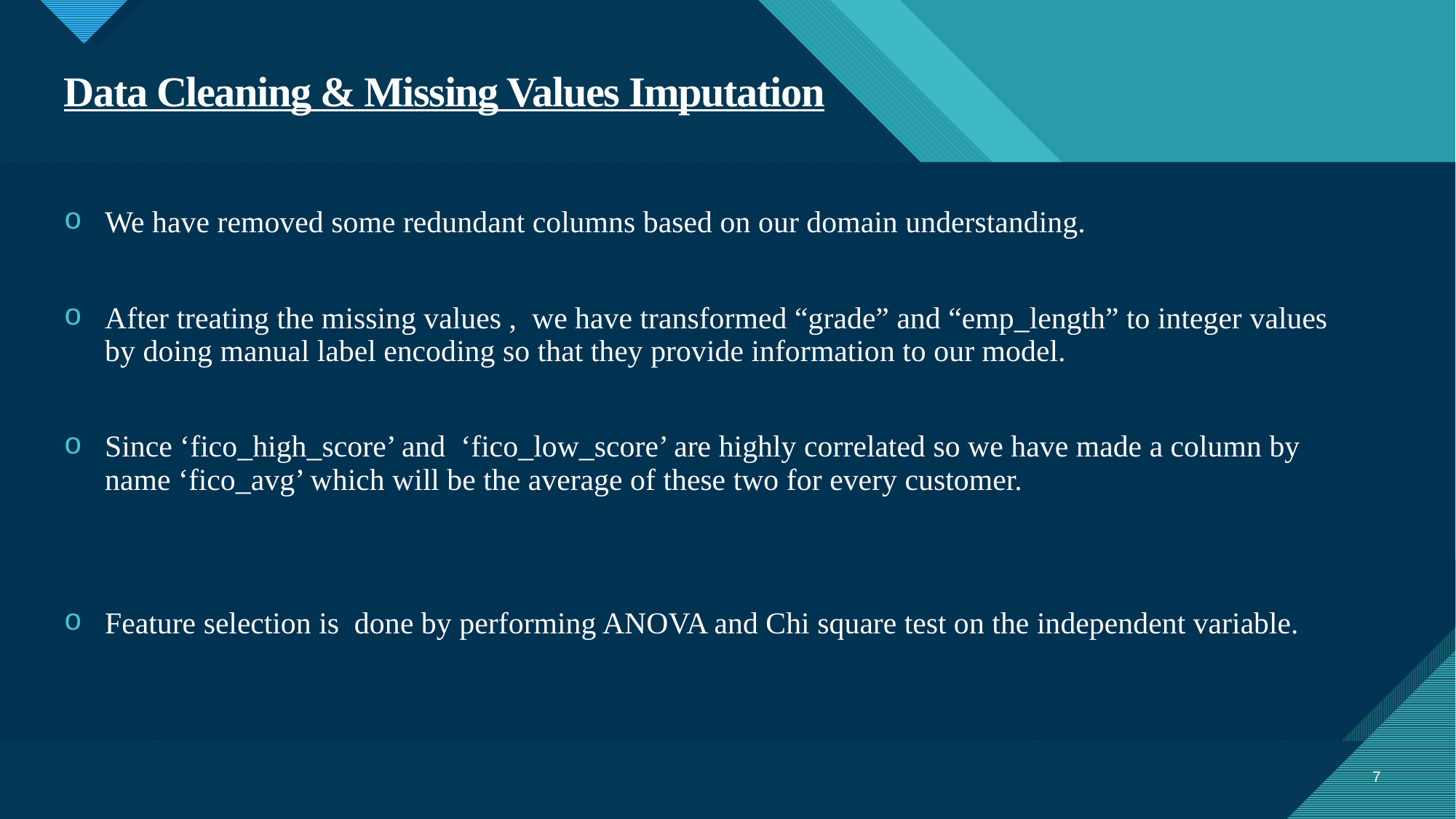

# Data Cleaning & Missing Values Imputation
We have removed some redundant columns based on our domain understanding.

After treating the missing values ,  we have transformed “grade” and “emp_length” to integer values by doing manual label encoding so that they provide information to our model.

Since ‘fico_high_score’ and  ‘fico_low_score’ are highly correlated so we have made a column by name ‘fico_avg’ which will be the average of these two for every customer.

Feature selection is  done by performing ANOVA and Chi square test on the independent variable.

7